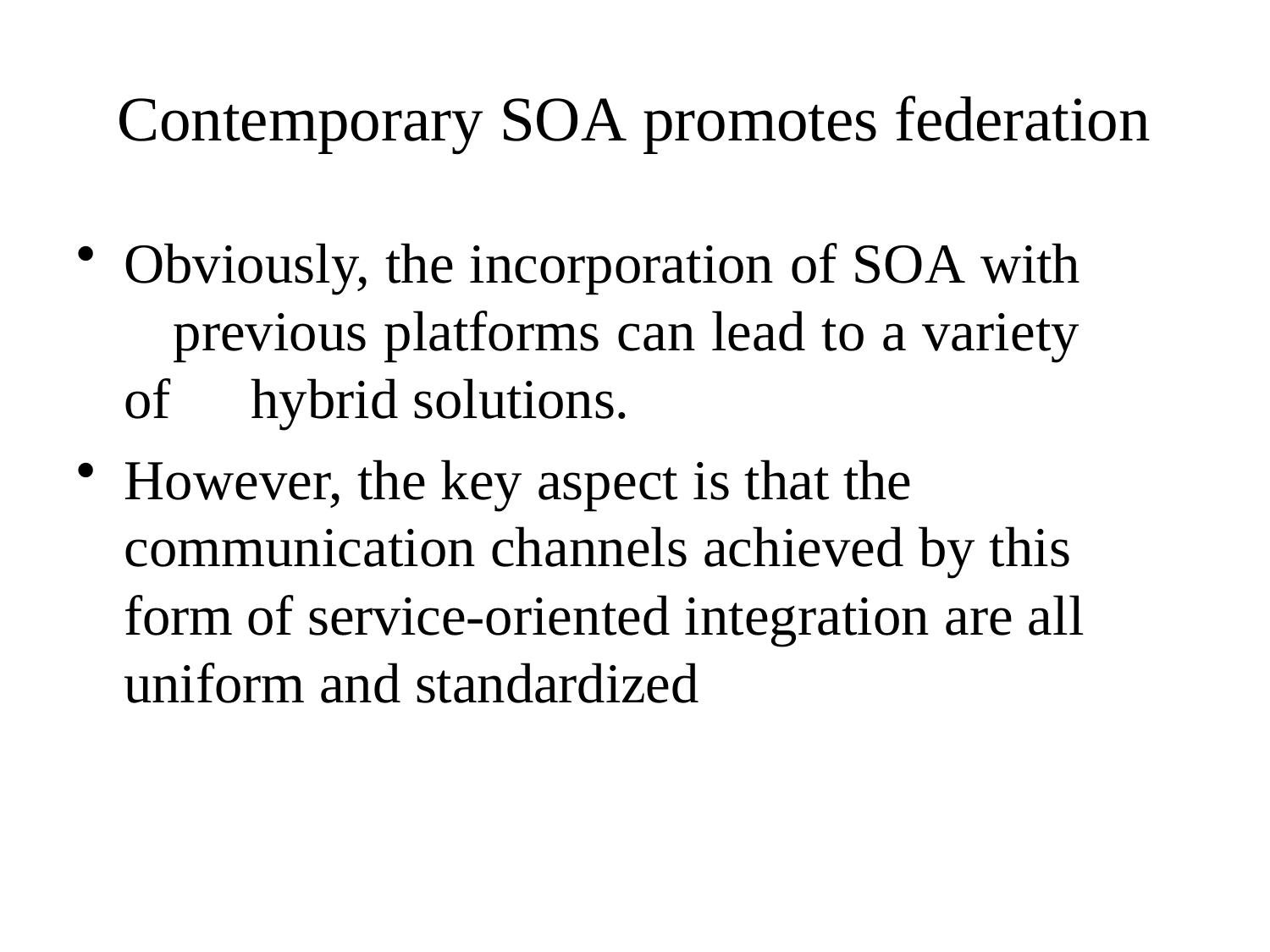

# Contemporary SOA promotes federation
Obviously, the incorporation of SOA with 	previous platforms can lead to a variety of 	hybrid solutions.
However, the key aspect is that the communication channels achieved by this form of service-oriented integration are all uniform and standardized